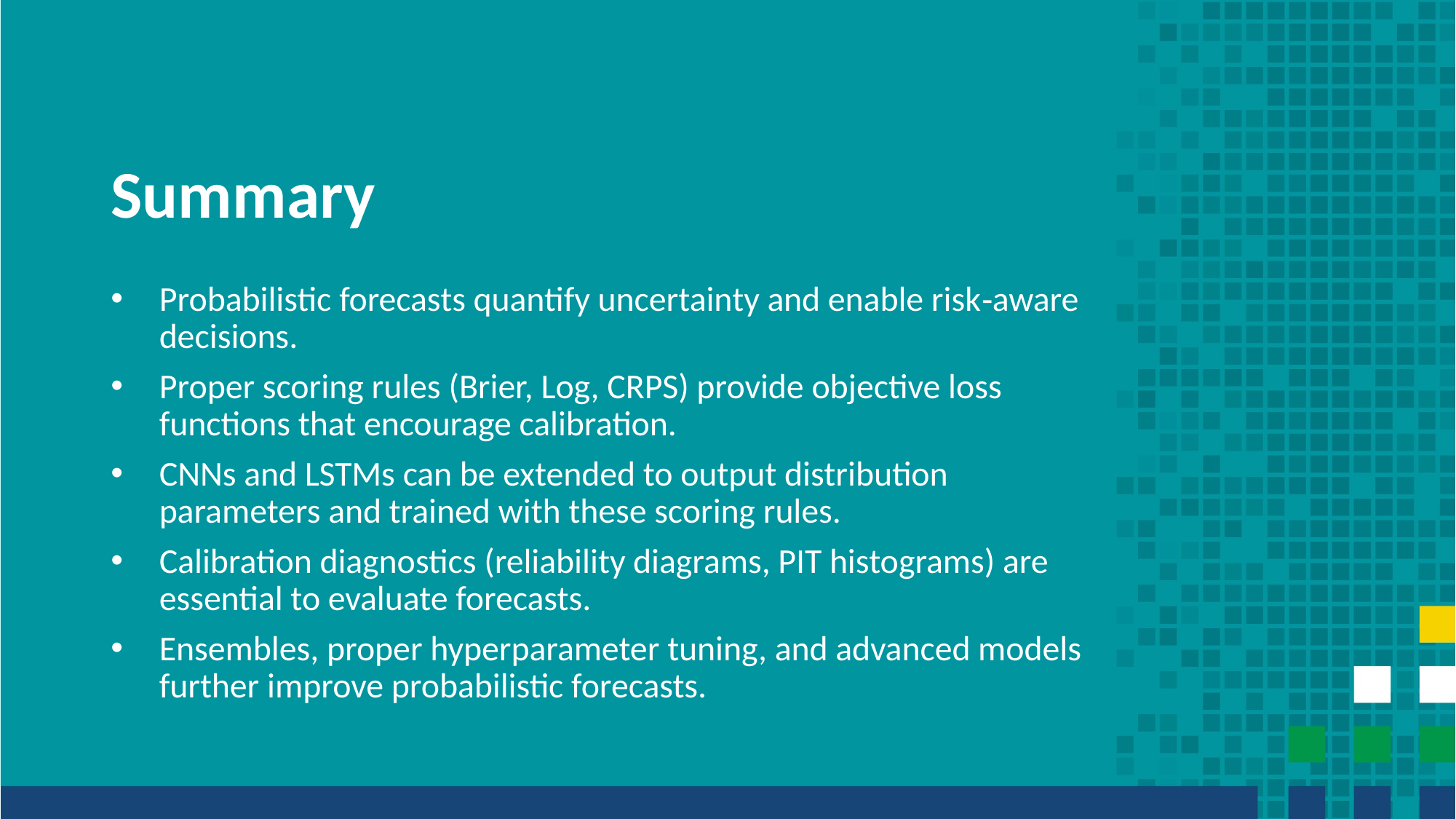

# Summary
Probabilistic forecasts quantify uncertainty and enable risk‑aware decisions.
Proper scoring rules (Brier, Log, CRPS) provide objective loss functions that encourage calibration.
CNNs and LSTMs can be extended to output distribution parameters and trained with these scoring rules.
Calibration diagnostics (reliability diagrams, PIT histograms) are essential to evaluate forecasts.
Ensembles, proper hyperparameter tuning, and advanced models further improve probabilistic forecasts.